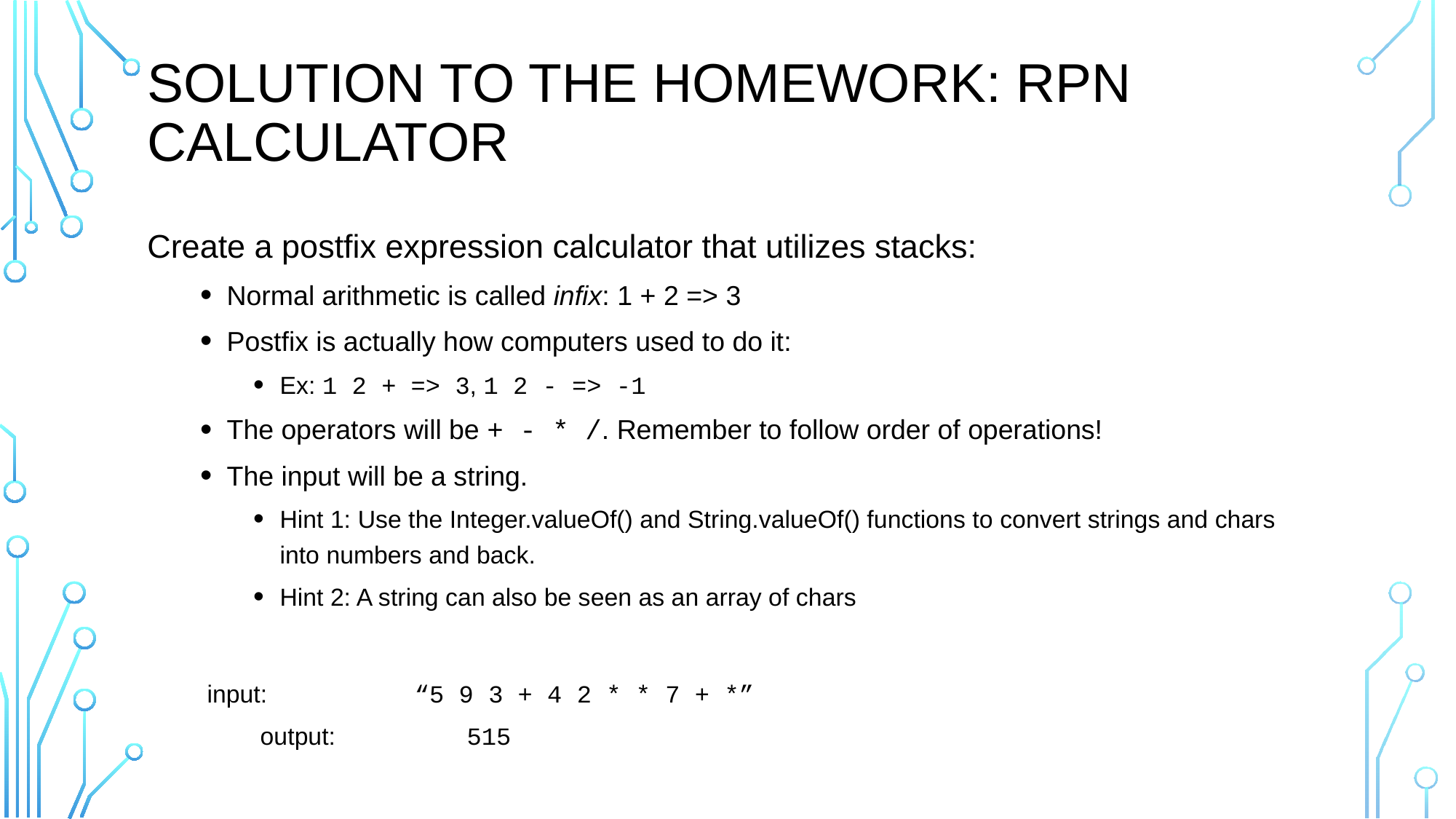

# Solution to The Homework: RPN calculator
Create a postfix expression calculator that utilizes stacks:
Normal arithmetic is called infix: 1 + 2 => 3
Postfix is actually how computers used to do it:
Ex: 1 2 + => 3, 1 2 - => -1
The operators will be + - * /. Remember to follow order of operations!
The input will be a string.
Hint 1: Use the Integer.valueOf() and String.valueOf() functions to convert strings and chars into numbers and back.
Hint 2: A string can also be seen as an array of chars

	 input:          “5 9 3 + 4 2 * * 7 + *”
 output:                   515